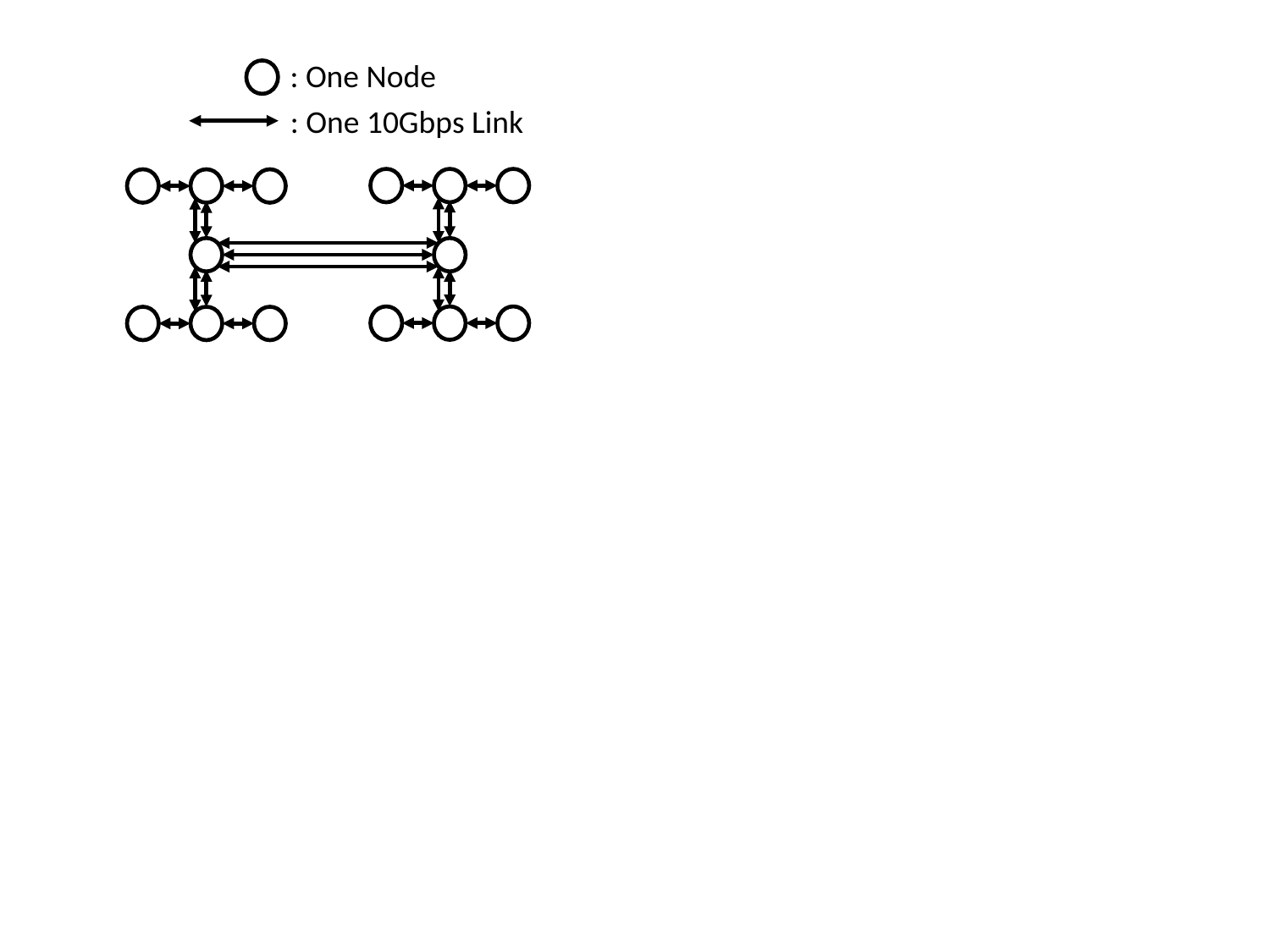

: One Node

: One 10Gbps Link